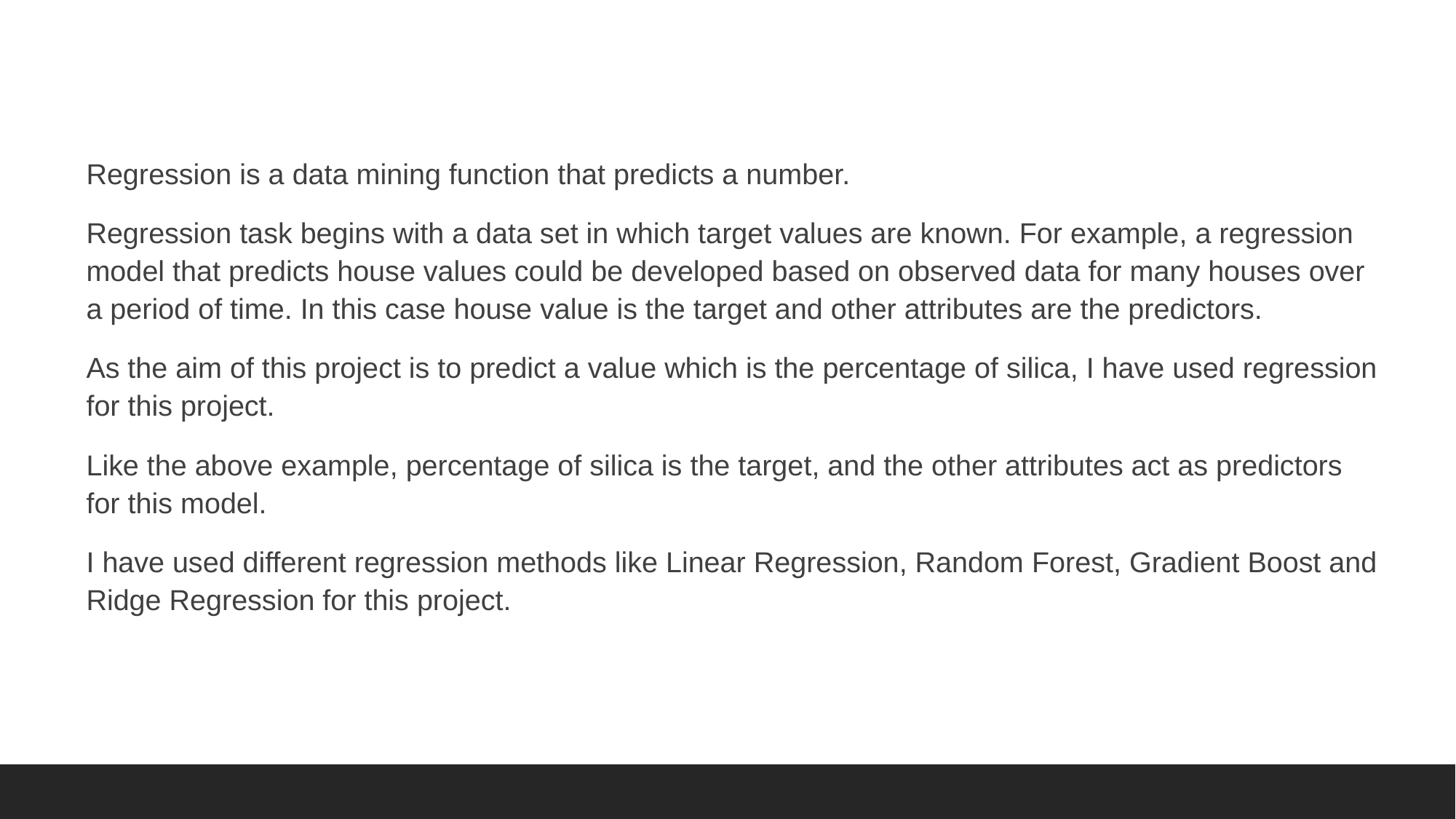

Regression is a data mining function that predicts a number.
Regression task begins with a data set in which target values are known. For example, a regression model that predicts house values could be developed based on observed data for many houses over a period of time. In this case house value is the target and other attributes are the predictors.
As the aim of this project is to predict a value which is the percentage of silica, I have used regression for this project.
Like the above example, percentage of silica is the target, and the other attributes act as predictors for this model.
I have used different regression methods like Linear Regression, Random Forest, Gradient Boost and Ridge Regression for this project.